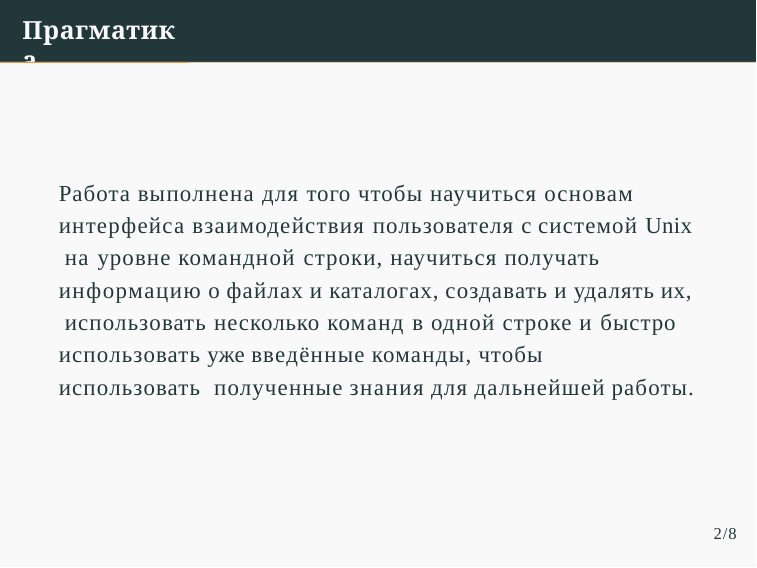

# Прагматика

Работа выполнена для того чтобы научиться основам  интерфейса взаимодействия пользователя с системой Unix  на уровне командной строки, научиться получать  информацию о файлах и каталогах, создавать и удалять их,  использовать несколько команд в одной строке и быстро  использовать уже введённые команды, чтобы использовать  полученные знания для дальнейшей работы.
2/8